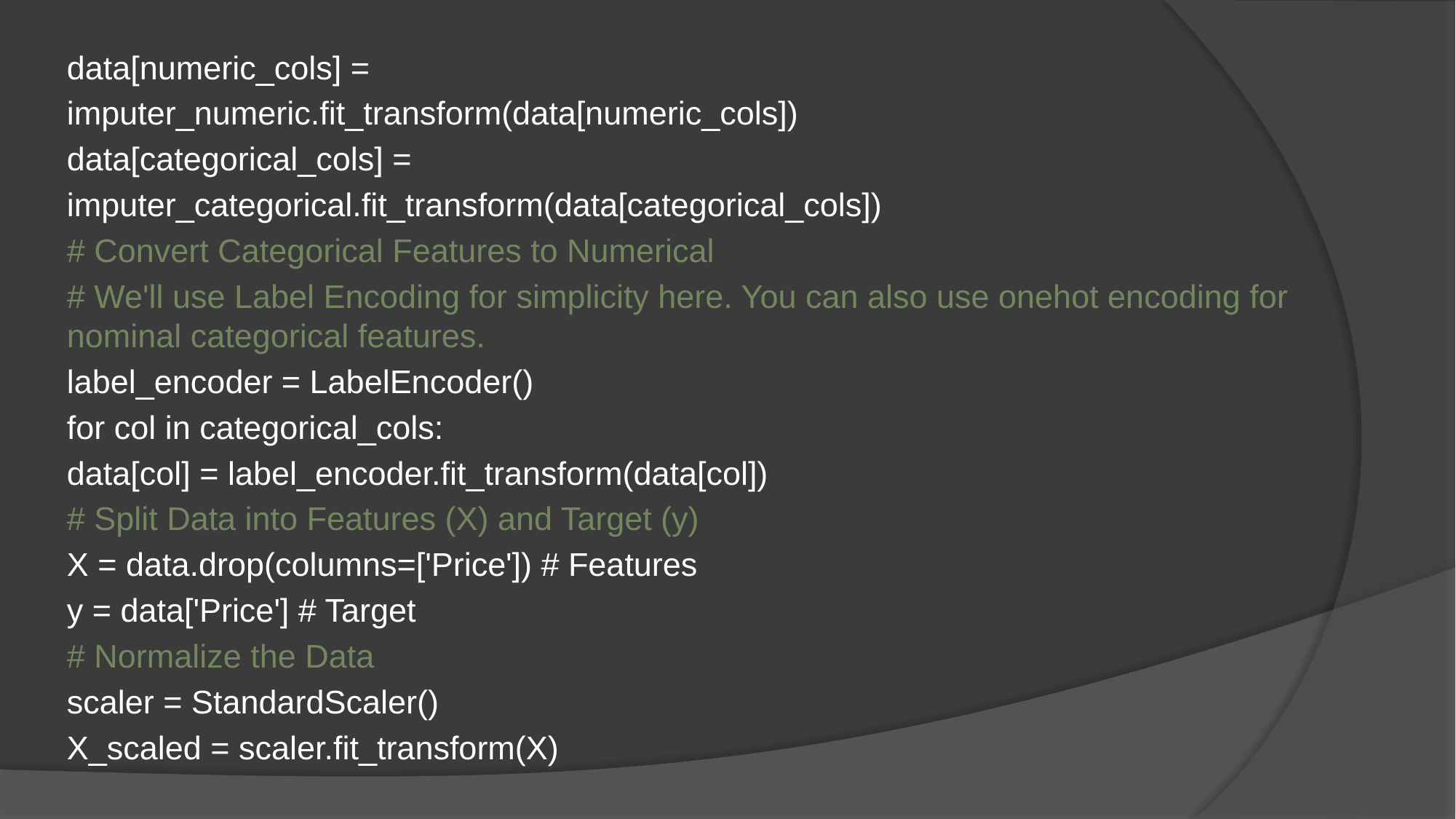

data[numeric_cols] =
imputer_numeric.fit_transform(data[numeric_cols])
data[categorical_cols] =
imputer_categorical.fit_transform(data[categorical_cols])
# Convert Categorical Features to Numerical
# We'll use Label Encoding for simplicity here. You can also use onehot encoding for nominal categorical features.
label_encoder = LabelEncoder()
for col in categorical_cols:
data[col] = label_encoder.fit_transform(data[col])
# Split Data into Features (X) and Target (y)
X = data.drop(columns=['Price']) # Features
y = data['Price'] # Target
# Normalize the Data
scaler = StandardScaler()
X_scaled = scaler.fit_transform(X)